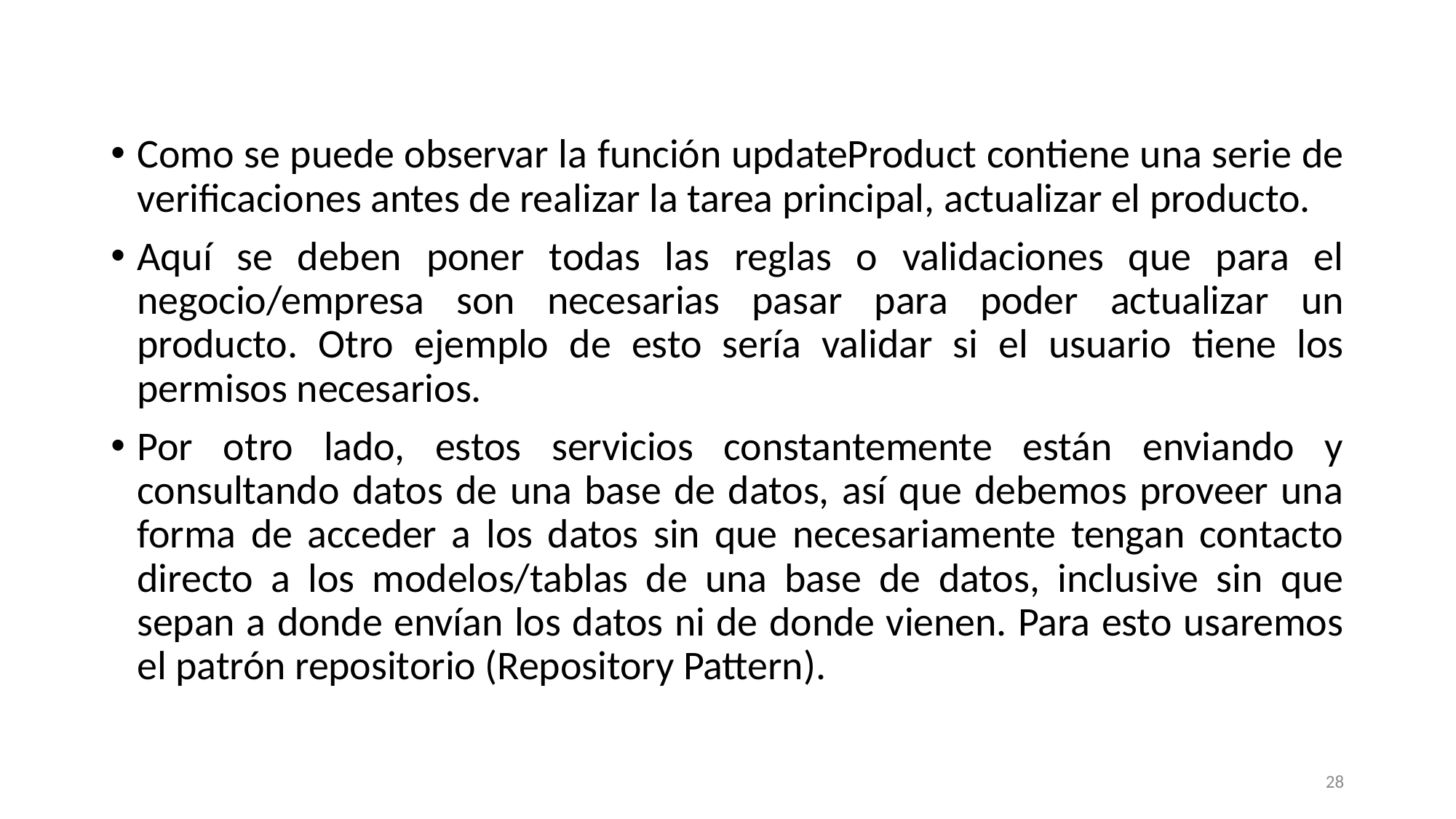

Como se puede observar la función updateProduct contiene una serie de verificaciones antes de realizar la tarea principal, actualizar el producto.
Aquí se deben poner todas las reglas o validaciones que para el negocio/empresa son necesarias pasar para poder actualizar un producto. Otro ejemplo de esto sería validar si el usuario tiene los permisos necesarios.
Por otro lado, estos servicios constantemente están enviando y consultando datos de una base de datos, así que debemos proveer una forma de acceder a los datos sin que necesariamente tengan contacto directo a los modelos/tablas de una base de datos, inclusive sin que sepan a donde envían los datos ni de donde vienen. Para esto usaremos el patrón repositorio (Repository Pattern).

28